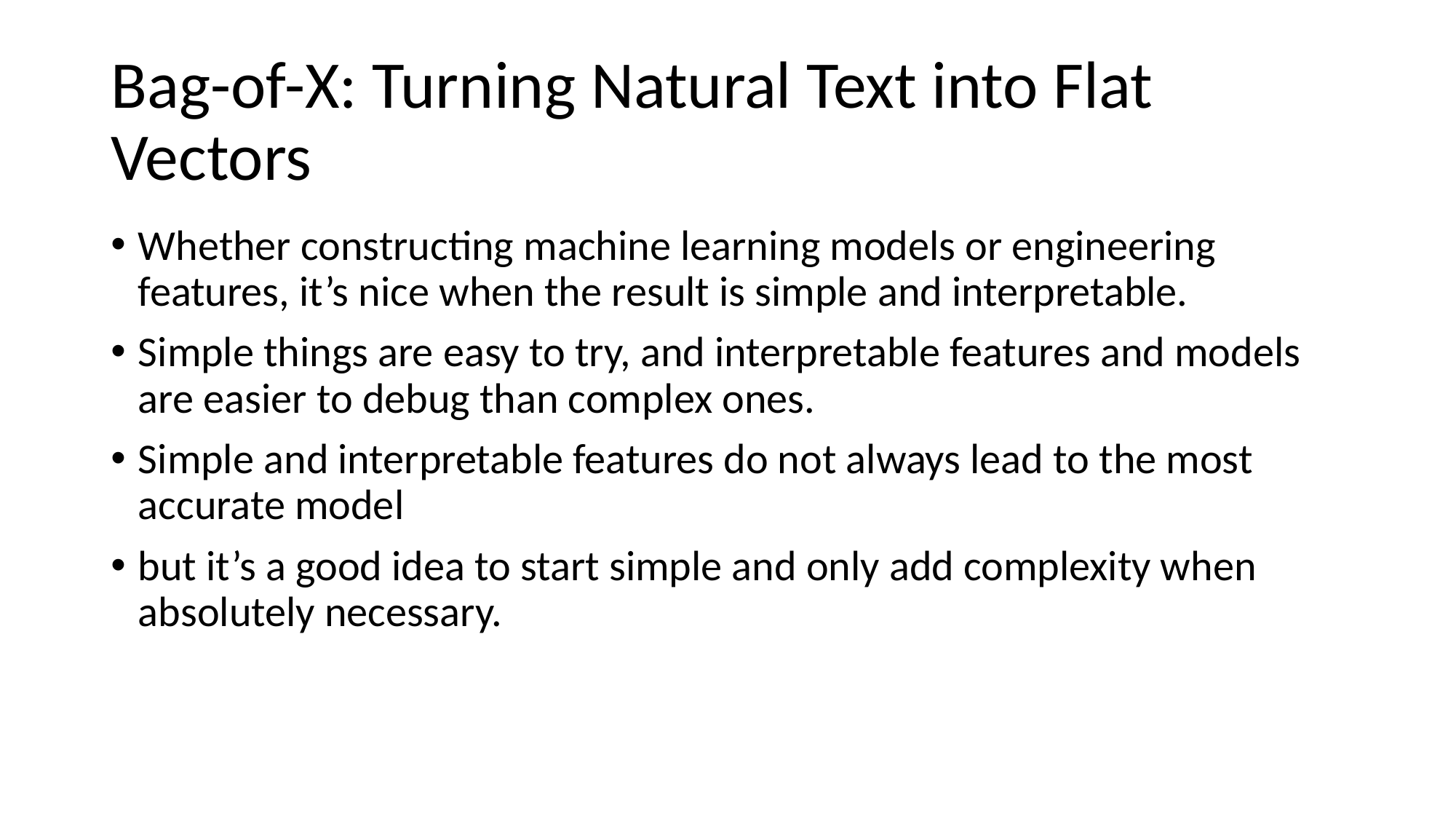

# Bag-of-X: Turning Natural Text into Flat Vectors
Whether constructing machine learning models or engineering features, it’s nice when the result is simple and interpretable.
Simple things are easy to try, and interpretable features and models are easier to debug than complex ones.
Simple and interpretable features do not always lead to the most accurate model
but it’s a good idea to start simple and only add complexity when absolutely necessary.